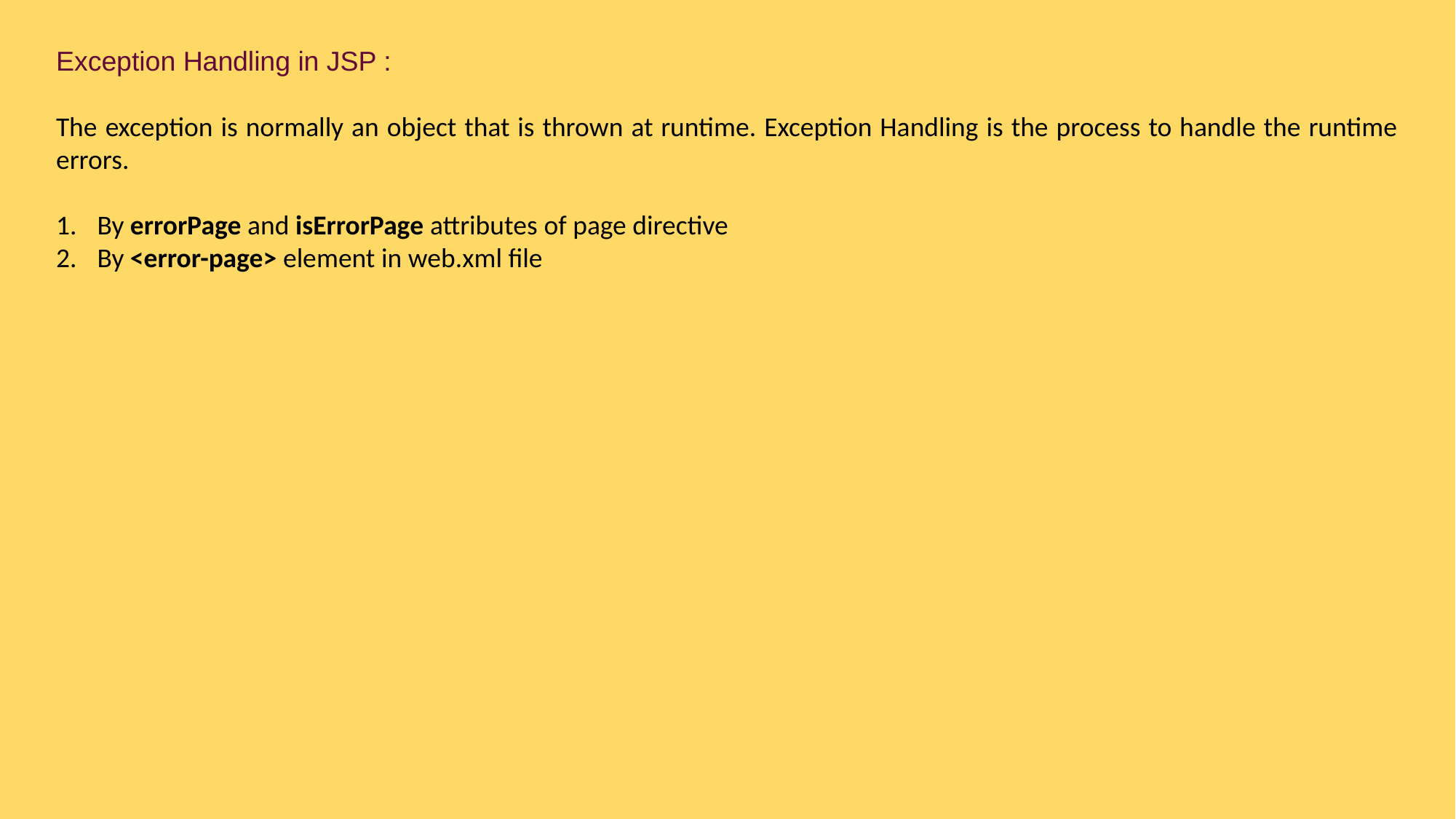

Exception Handling in JSP :

The exception is normally an object that is thrown at runtime. Exception Handling is the process to handle the runtime errors.

By errorPage and isErrorPage attributes of page directive
By <error-page> element in web.xml file